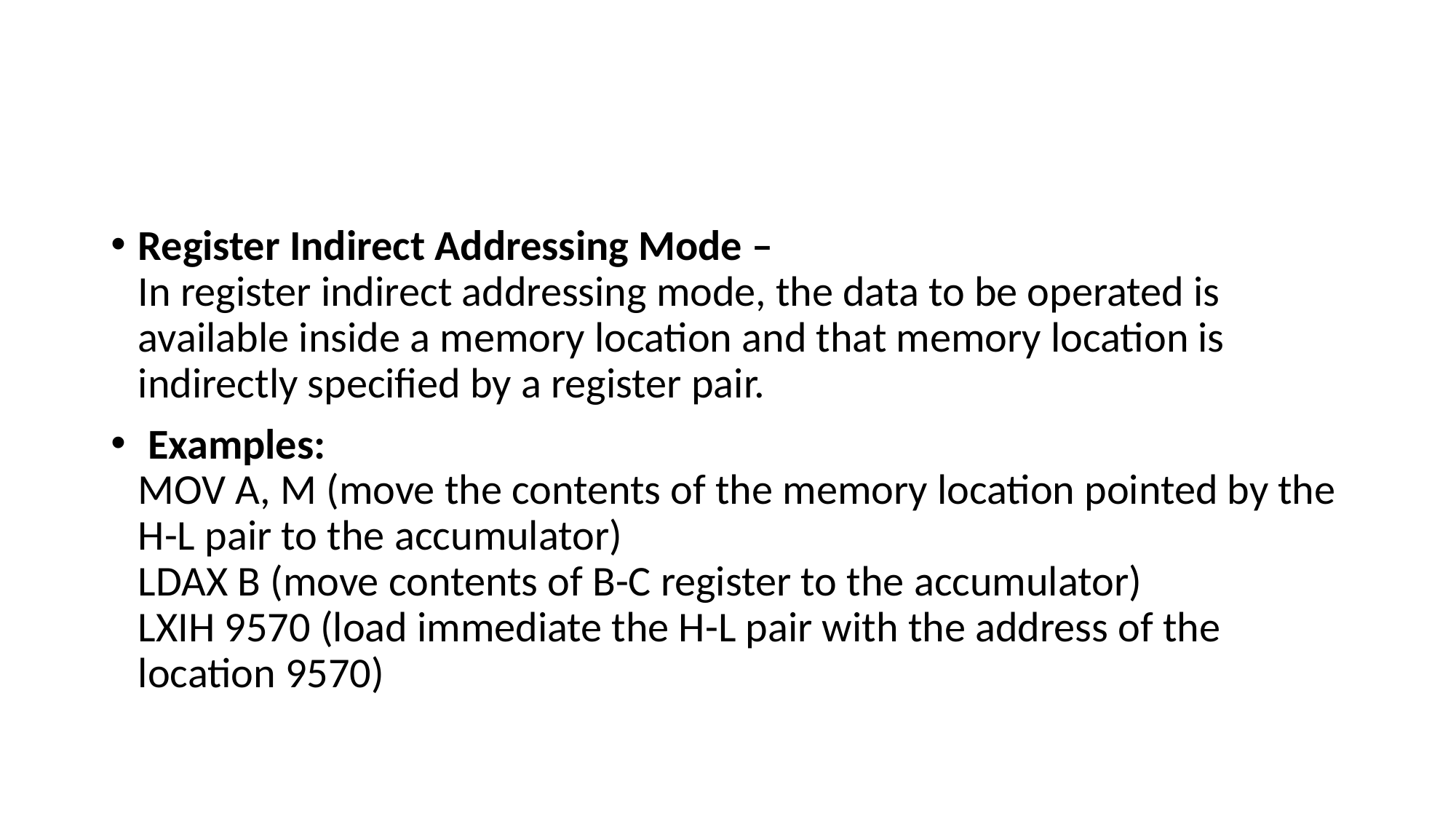

#
Register Indirect Addressing Mode – 
In register indirect addressing mode, the data to be operated is available inside a memory location and that memory location is indirectly specified by a register pair.
 Examples: 
MOV A, M (move the contents of the memory location pointed by the H-L pair to the accumulator) 
LDAX B (move contents of B-C register to the accumulator) 
LXIH 9570 (load immediate the H-L pair with the address of the location 9570)